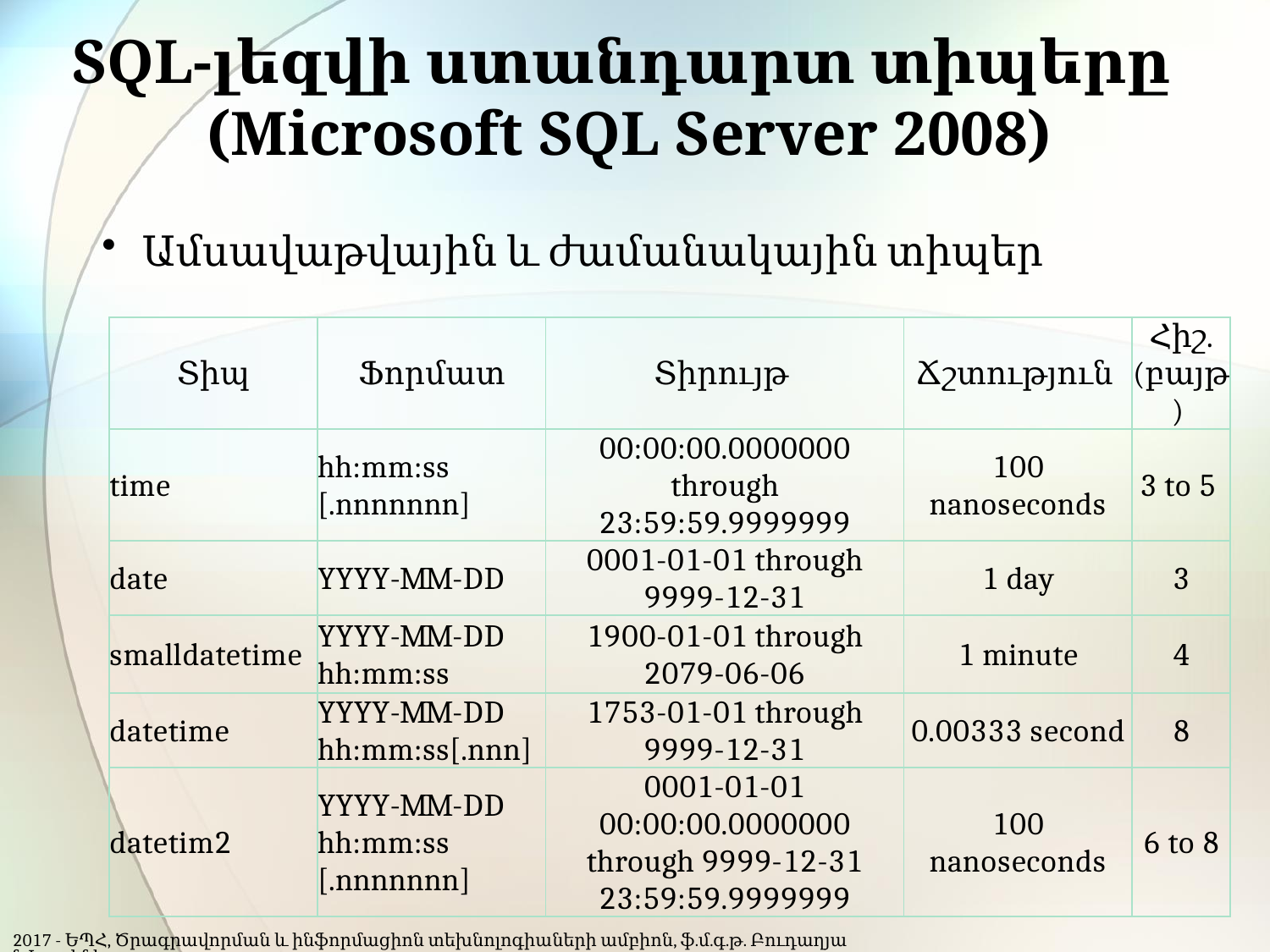

# SQL-լեզվի ստանդարտ տիպերը (Microsoft SQL Server 2008)
Ամսավաթվային և ժամանակային տիպեր
| Տիպ | Ֆորմատ | Տիրույթ | Ճշտություն | Հիշ. (բայթ) |
| --- | --- | --- | --- | --- |
| time | hh:mm:ss [.nnnnnnn] | 00:00:00.0000000 through 23:59:59.9999999 | 100 nanoseconds | 3 to 5 |
| date | YYYY-MM-DD | 0001-01-01 through 9999-12-31 | 1 day | 3 |
| smalldatetime | YYYY-MM-DD hh:mm:ss | 1900-01-01 through 2079-06-06 | 1 minute | 4 |
| datetime | YYYY-MM-DD hh:mm:ss[.nnn] | 1753-01-01 through 9999-12-31 | 0.00333 second | 8 |
| datetim2 | YYYY-MM-DD hh:mm:ss [.nnnnnnn] | 0001-01-01 00:00:00.0000000 through 9999-12-31 23:59:59.9999999 | 100 nanoseconds | 6 to 8 |
2017 - ԵՊՀ, Ծրագրավորման և ինֆորմացիոն տեխնոլոգիաների ամբիոն, ֆ.մ.գ.թ. Բուդաղյան Լուսինե